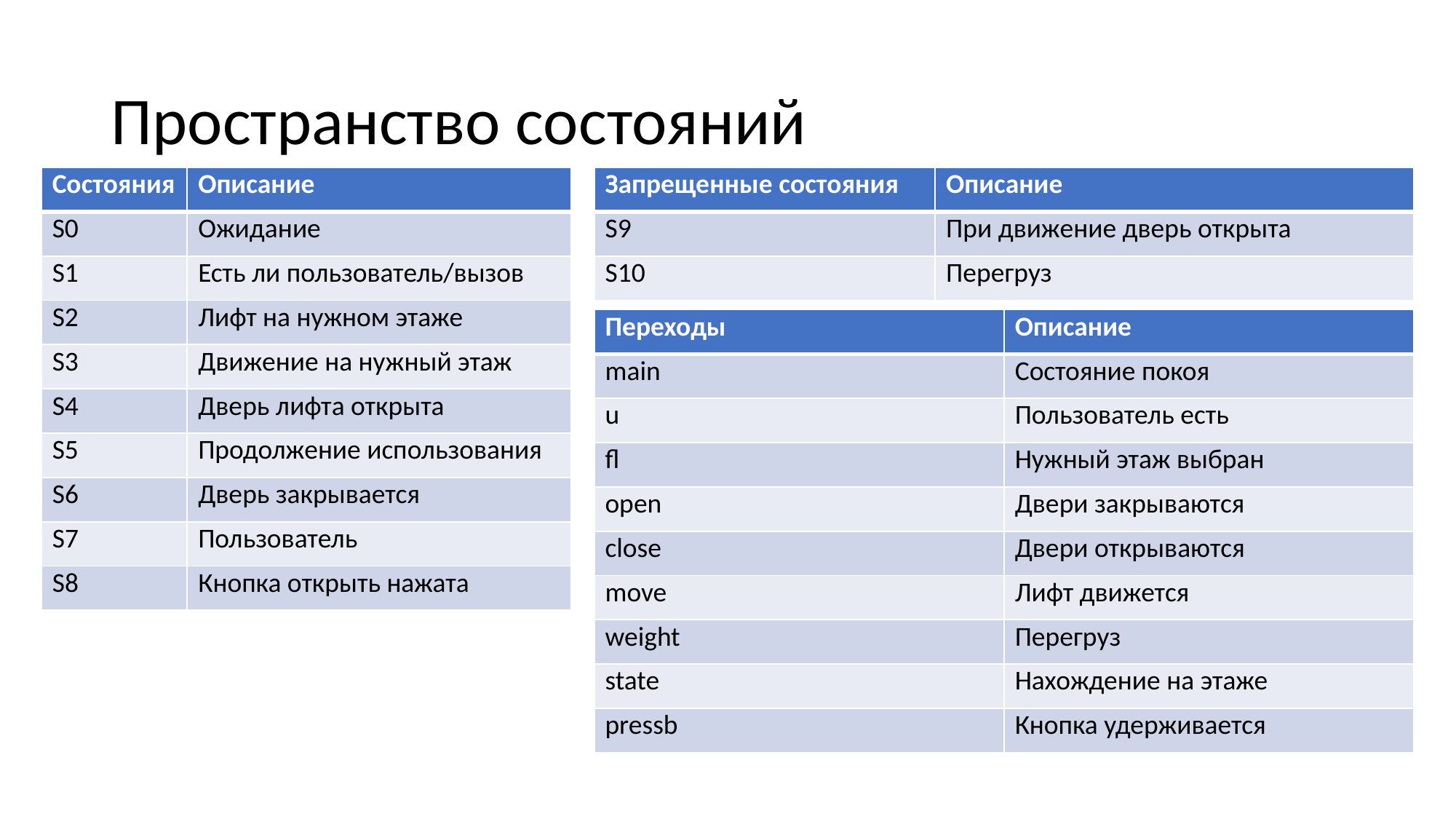

# Пространство состояний
| Состояния | Описание |
| --- | --- |
| S0 | Ожидание |
| S1 | Есть ли пользователь/вызов |
| S2 | Лифт на нужном этаже |
| S3 | Движение на нужный этаж |
| S4 | Дверь лифта открыта |
| S5 | Продолжение использования |
| S6 | Дверь закрывается |
| S7 | Пользователь |
| S8 | Кнопка открыть нажата |
| Запрещенные состояния | Описание |
| --- | --- |
| S9 | При движение дверь открыта |
| S10 | Перегруз |
| Переходы | Описание |
| --- | --- |
| main | Состояние покоя |
| u | Пользователь есть |
| fl | Нужный этаж выбран |
| open | Двери закрываются |
| close | Двери открываются |
| move | Лифт движется |
| weight | Перегруз |
| state | Нахождение на этаже |
| pressb | Кнопка удерживается |